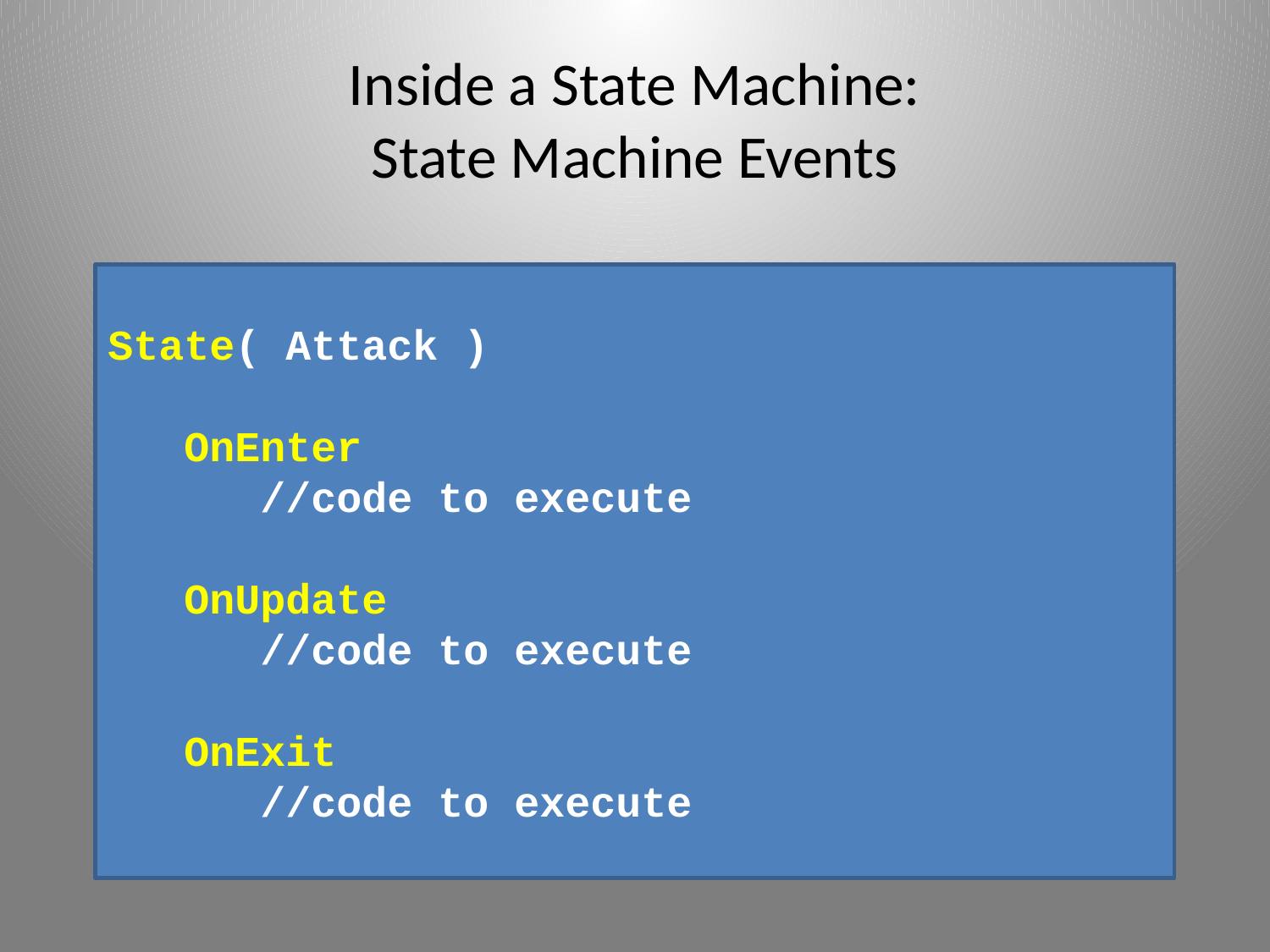

# Inside a State Machine: State Machine Events
State( Attack )

   OnEnter
      //code to execute

   OnUpdate
      //code to execute

   OnExit
      //code to execute